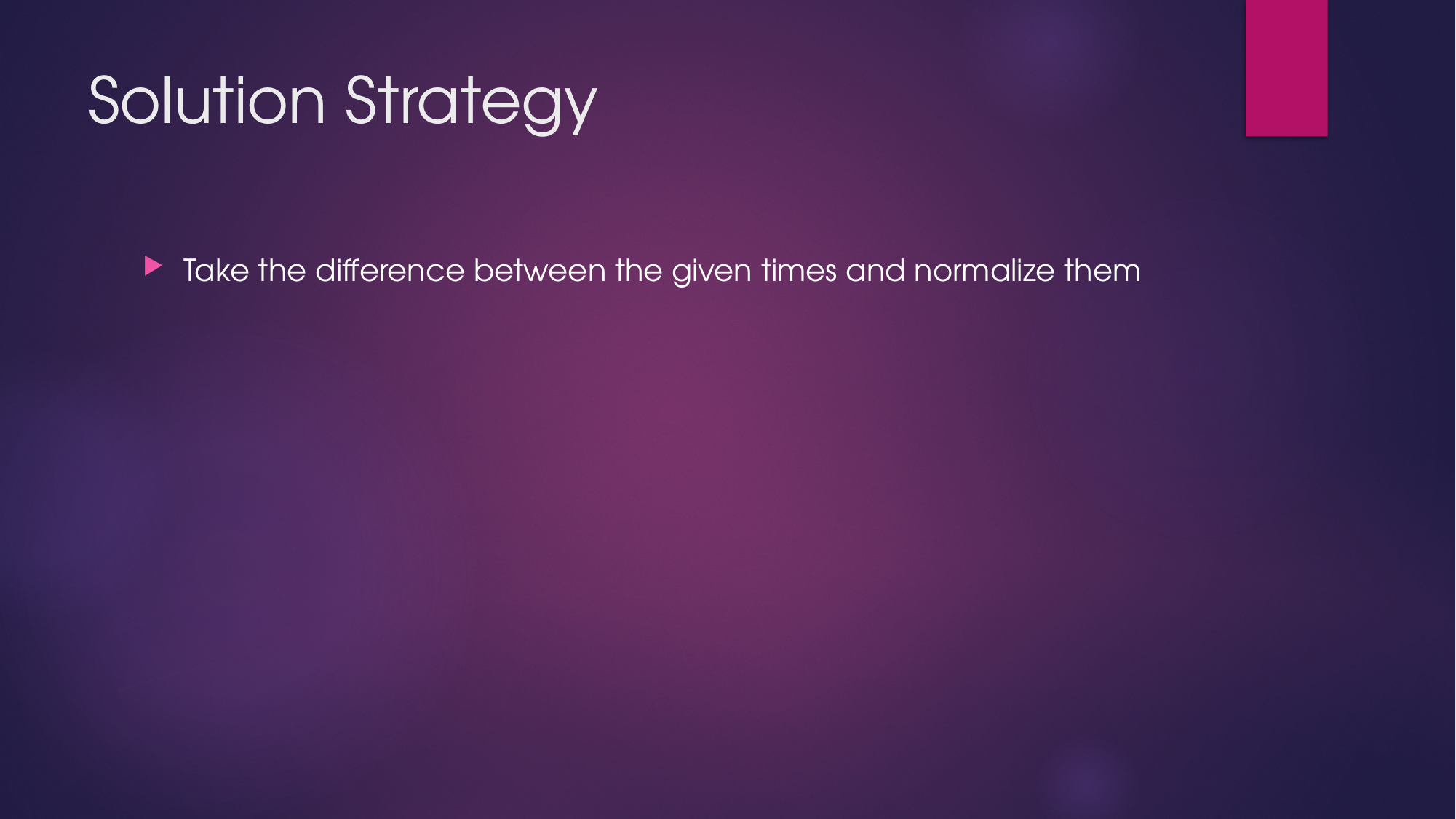

# Solution Strategy
Take the difference between the given times and normalize them